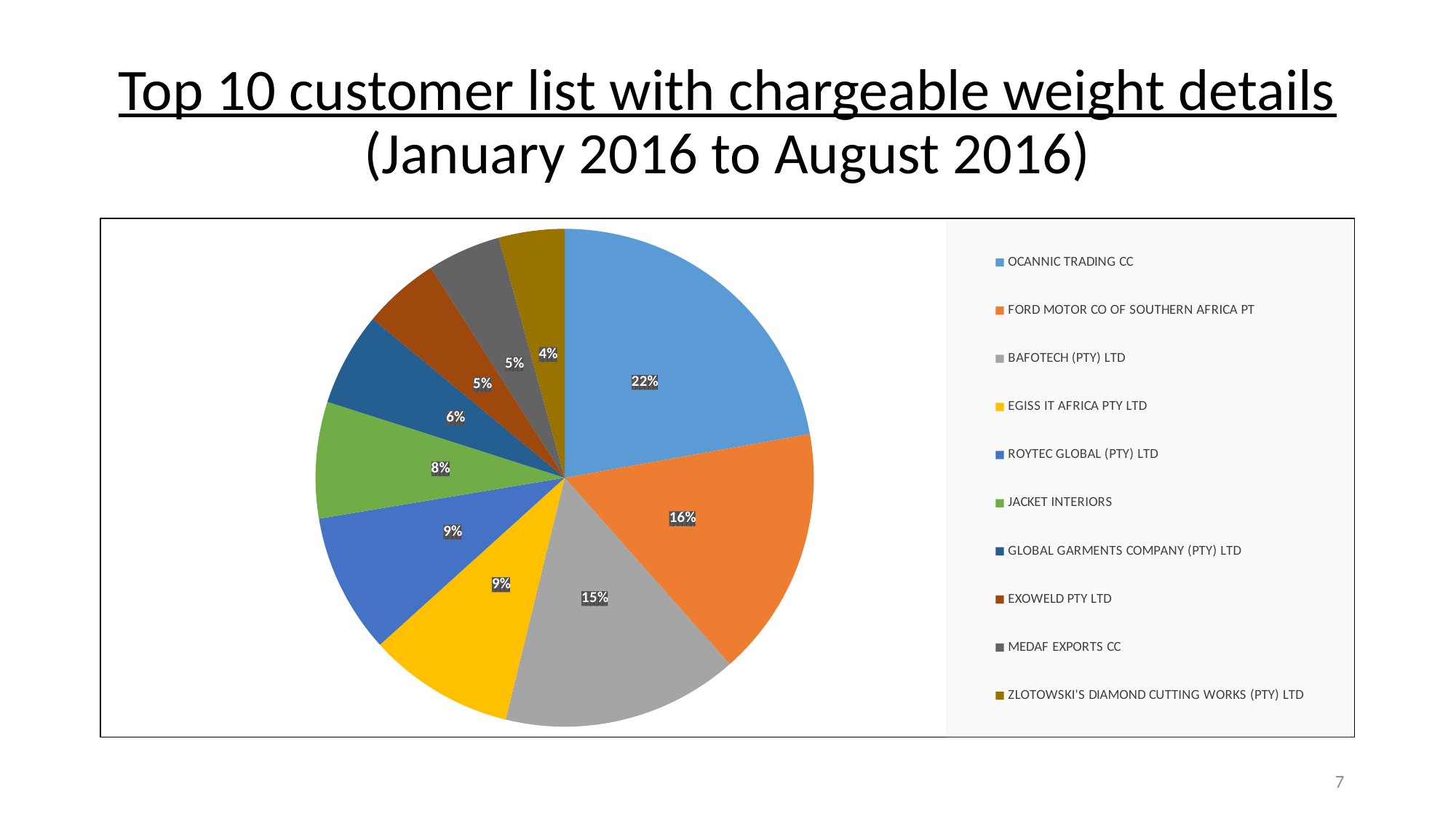

# Top 10 customer list with chargeable weight details (January 2016 to August 2016)

### Chart

| Category | Total |
|---|---|
| OCANNIC TRADING CC | 26435.167 |
| FORD MOTOR CO OF SOUTHERN AFRICA PT | 19410.836 |
| BAFOTECH (PTY) LTD | 18280.0 |
| EGISS IT AFRICA PTY LTD | 11310.001 |
| ROYTEC GLOBAL (PTY) LTD | 10809.333999999999 |
| JACKET INTERIORS | 9015.999 |
| GLOBAL GARMENTS COMPANY (PTY) LTD | 7245.0 |
| EXOWELD PTY LTD | 5923.167 |
| MEDAF EXPORTS CC | 5668.8330000000005 |
| ZLOTOWSKI'S DIAMOND CUTTING WORKS (PTY) LTD | 5081.0 |
7